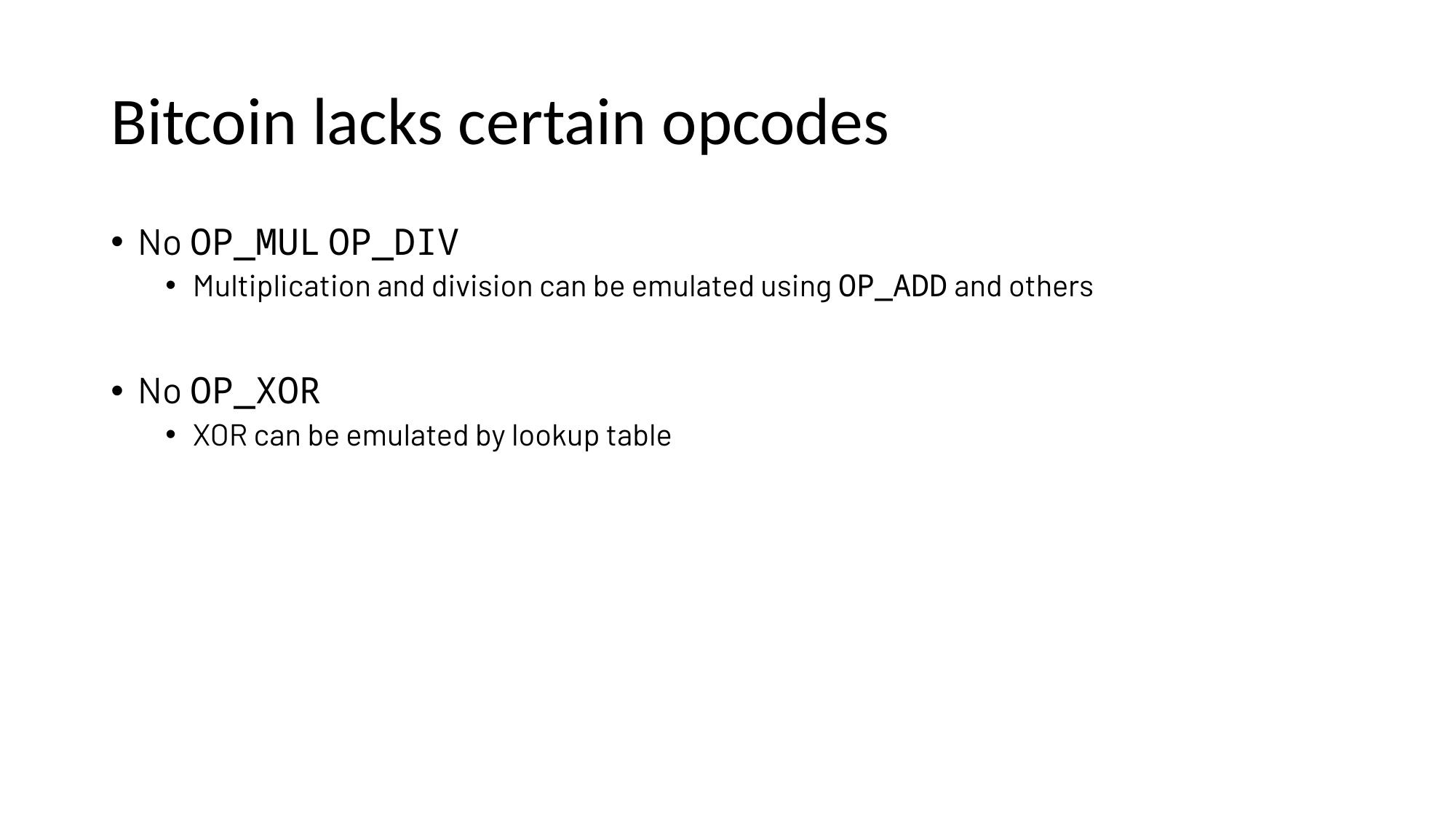

# Bitcoin lacks certain opcodes
No OP_MUL OP_DIV
Multiplication and division can be emulated using OP_ADD and others

No OP_XOR
XOR can be emulated by lookup table